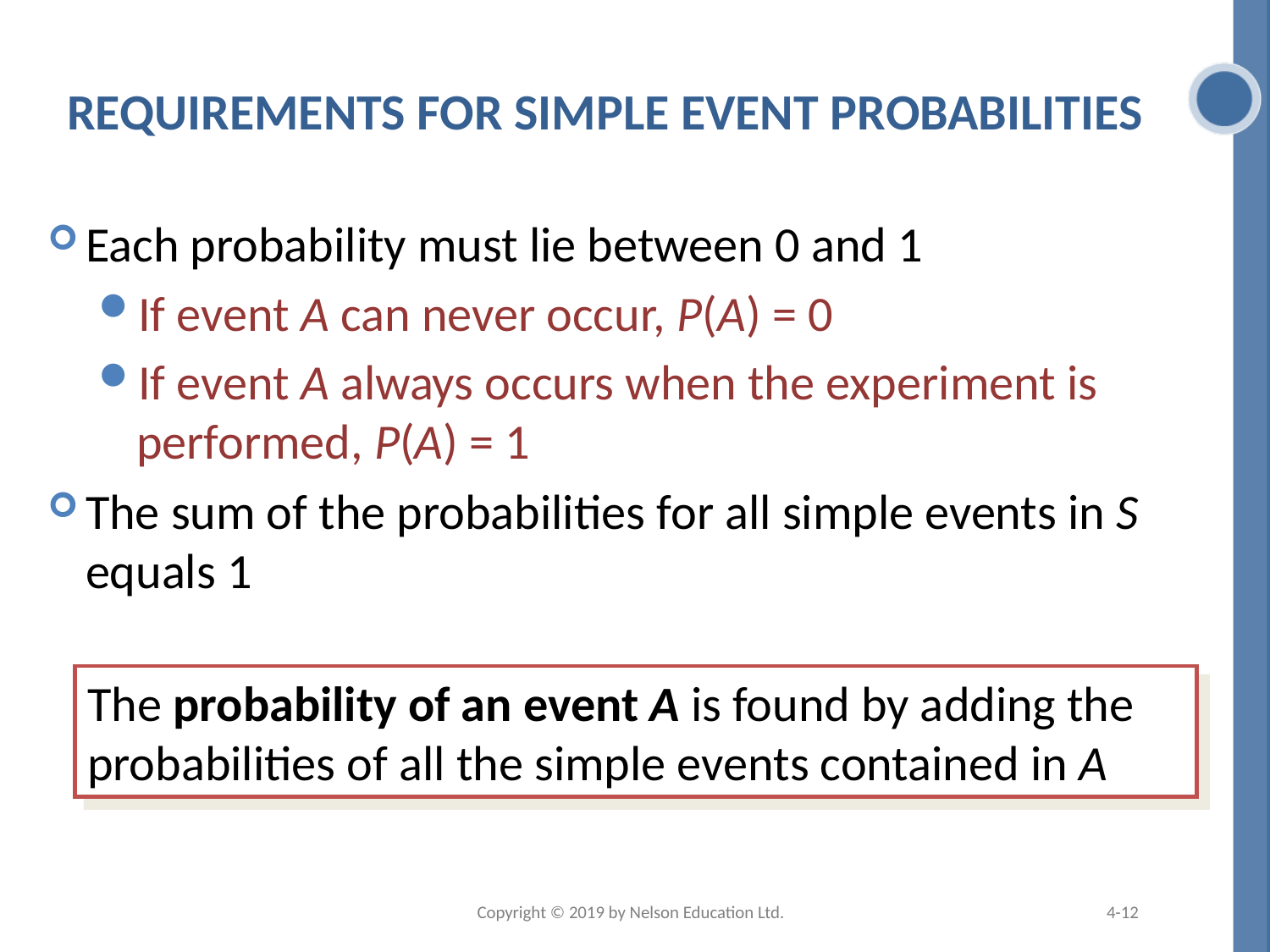

# Requirements for Simple Event Probabilities
Each probability must lie between 0 and 1
If event A can never occur, P(A) = 0
If event A always occurs when the experiment is performed, P(A) = 1
The sum of the probabilities for all simple events in S equals 1

The probability of an event A is found by adding the probabilities of all the simple events contained in A
Copyright © 2019 by Nelson Education Ltd.
4-12